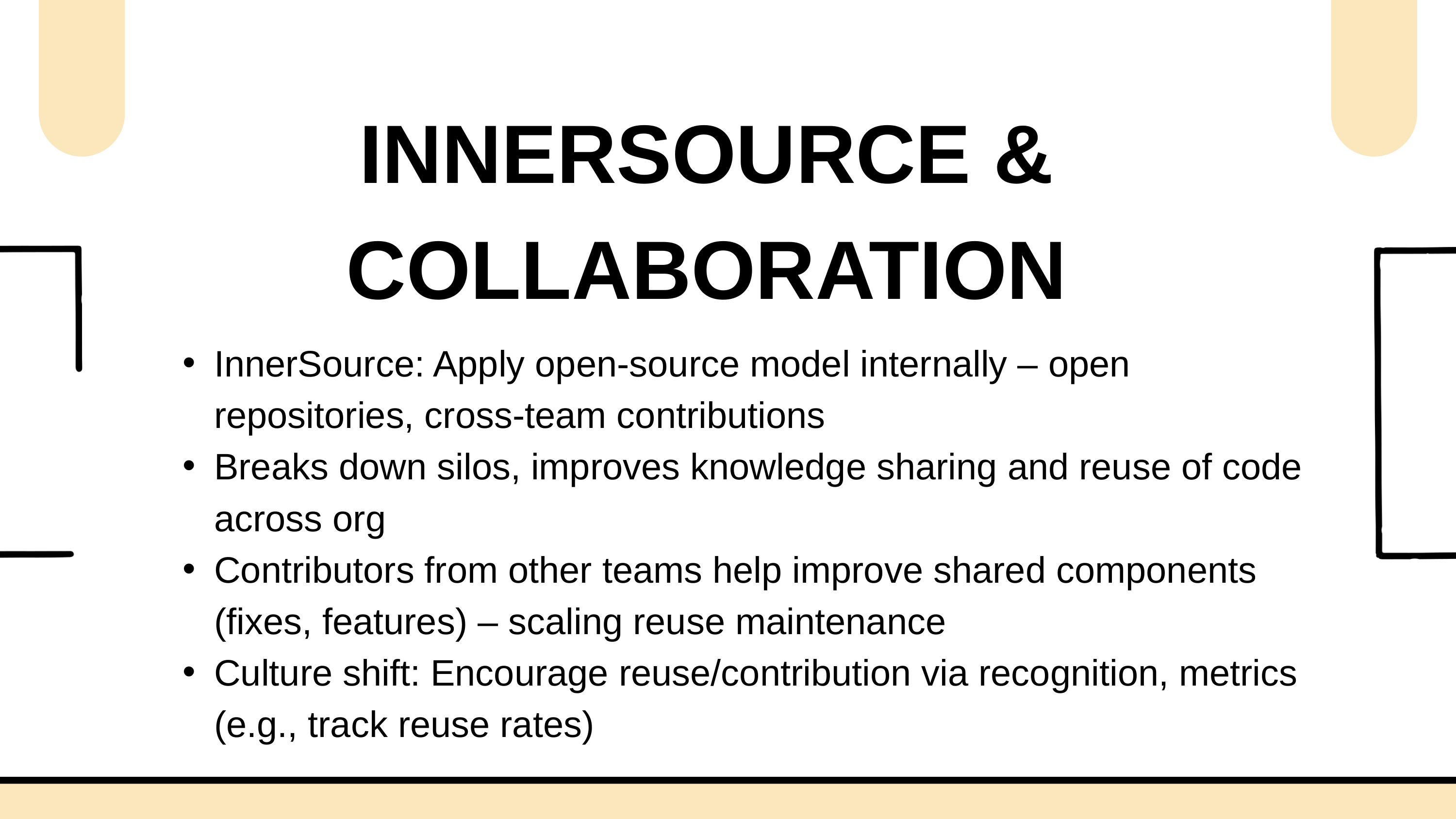

INNERSOURCE & COLLABORATION

InnerSource: Apply open-source model internally – open repositories, cross-team contributions
Breaks down silos, improves knowledge sharing and reuse of code across org
Contributors from other teams help improve shared components (fixes, features) – scaling reuse maintenance
Culture shift: Encourage reuse/contribution via recognition, metrics (e.g., track reuse rates)